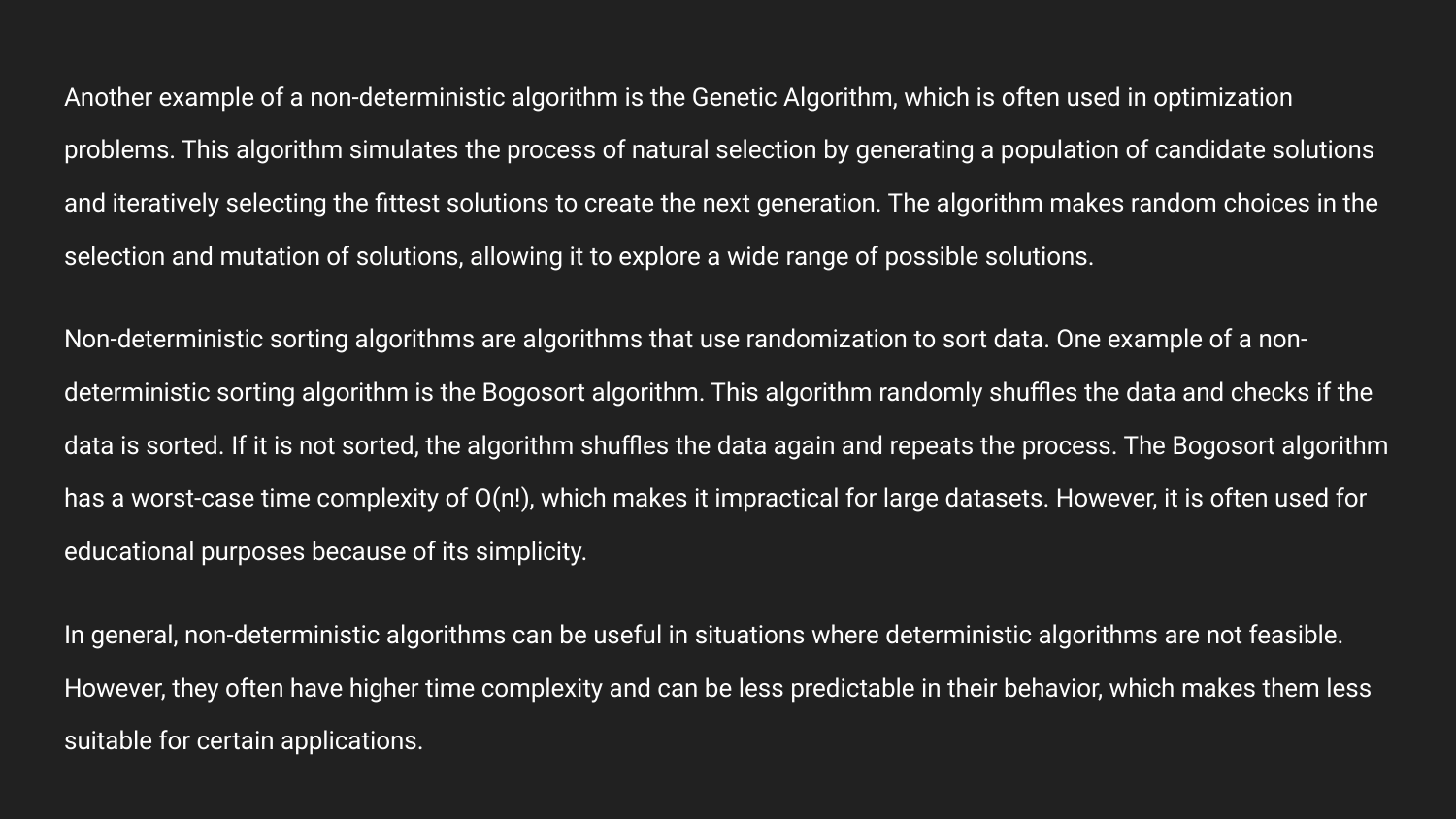

Another example of a non-deterministic algorithm is the Genetic Algorithm, which is often used in optimization problems. This algorithm simulates the process of natural selection by generating a population of candidate solutions and iteratively selecting the fittest solutions to create the next generation. The algorithm makes random choices in the selection and mutation of solutions, allowing it to explore a wide range of possible solutions.
Non-deterministic sorting algorithms are algorithms that use randomization to sort data. One example of a non-deterministic sorting algorithm is the Bogosort algorithm. This algorithm randomly shuffles the data and checks if the data is sorted. If it is not sorted, the algorithm shuffles the data again and repeats the process. The Bogosort algorithm has a worst-case time complexity of O(n!), which makes it impractical for large datasets. However, it is often used for educational purposes because of its simplicity.
In general, non-deterministic algorithms can be useful in situations where deterministic algorithms are not feasible. However, they often have higher time complexity and can be less predictable in their behavior, which makes them less suitable for certain applications.

#